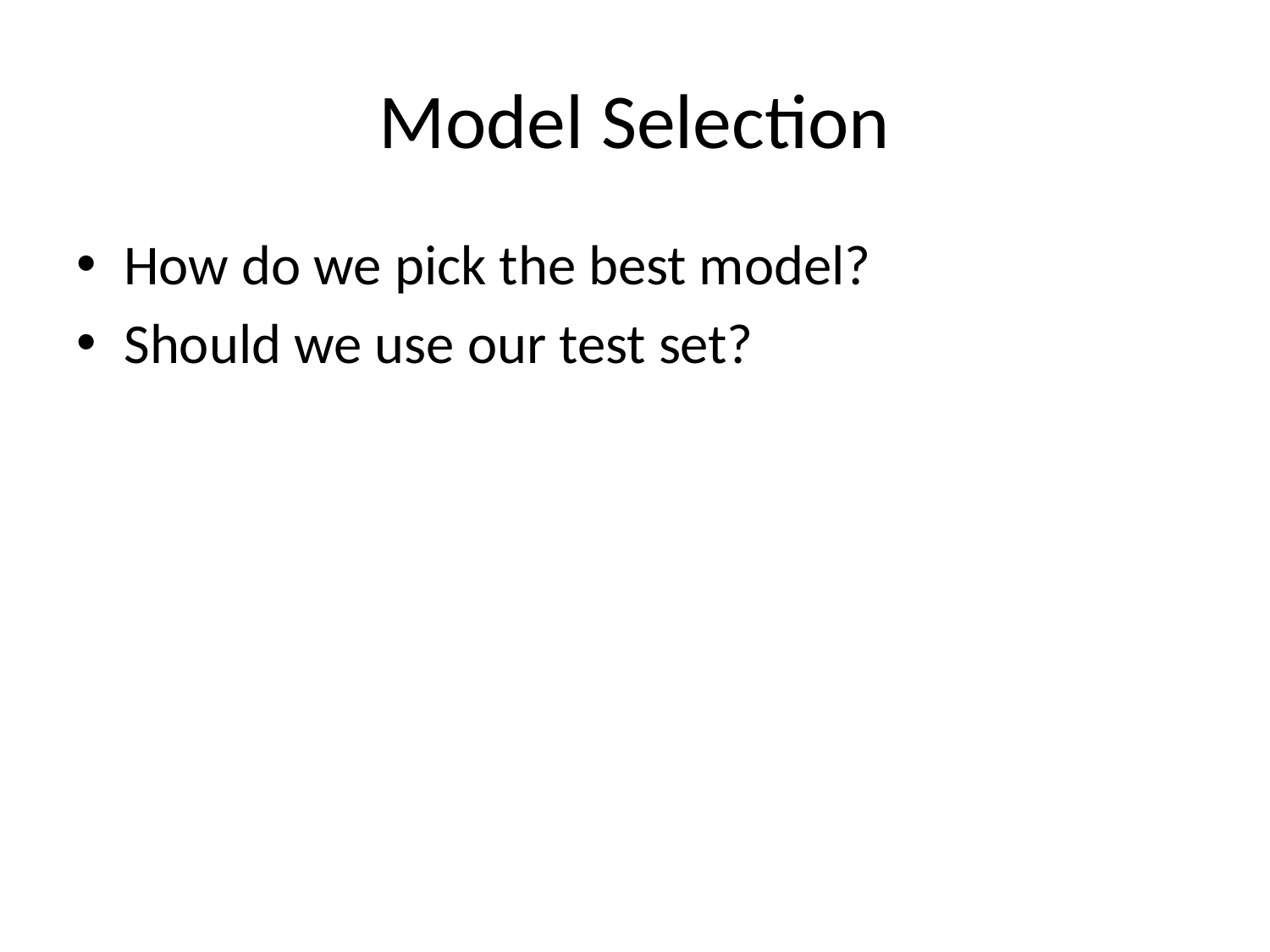

# Model Selection
How do we pick the best model?
Should we use our test set?